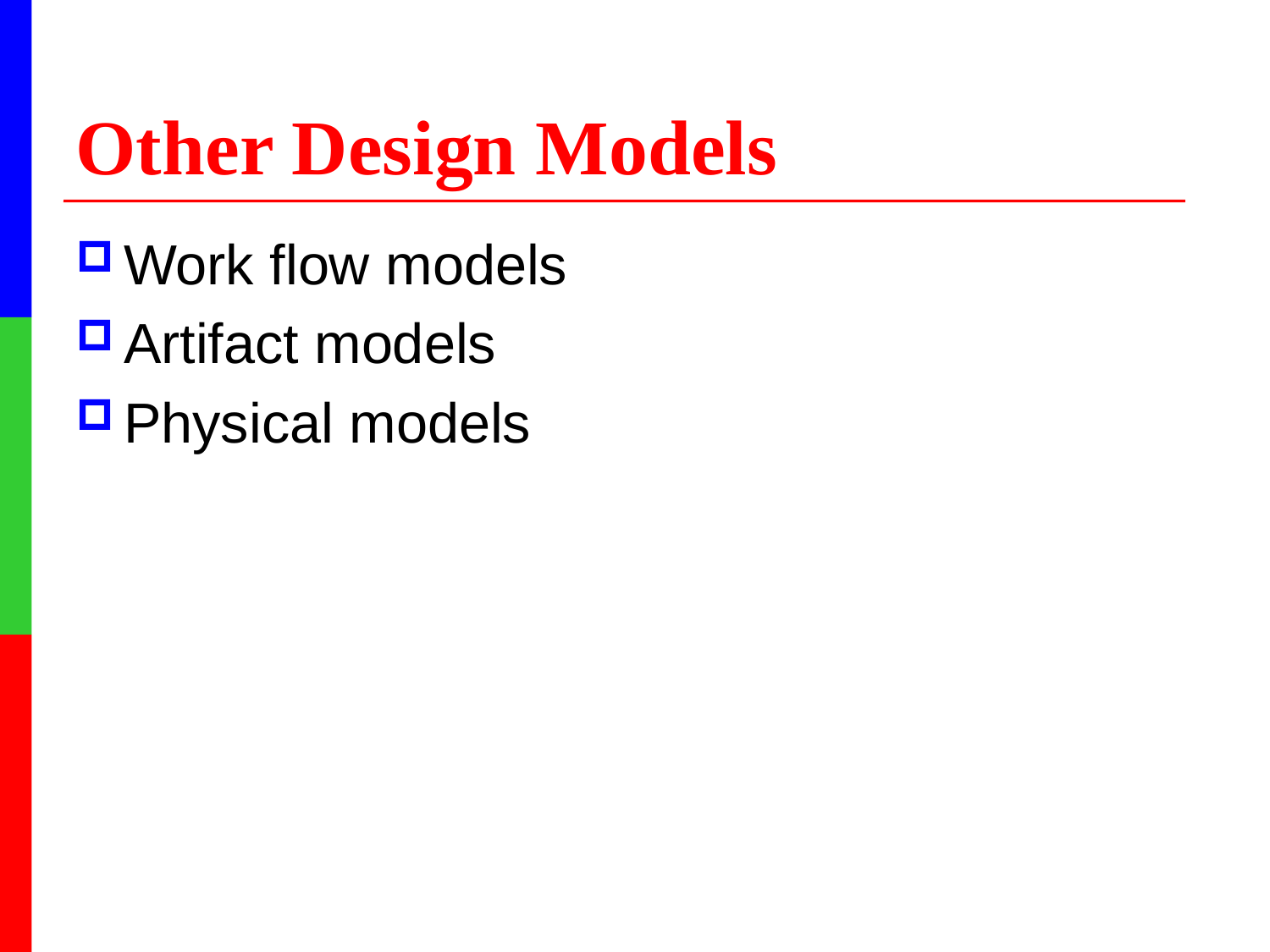

# Other Design Models
Work flow models
Artifact models
Physical models